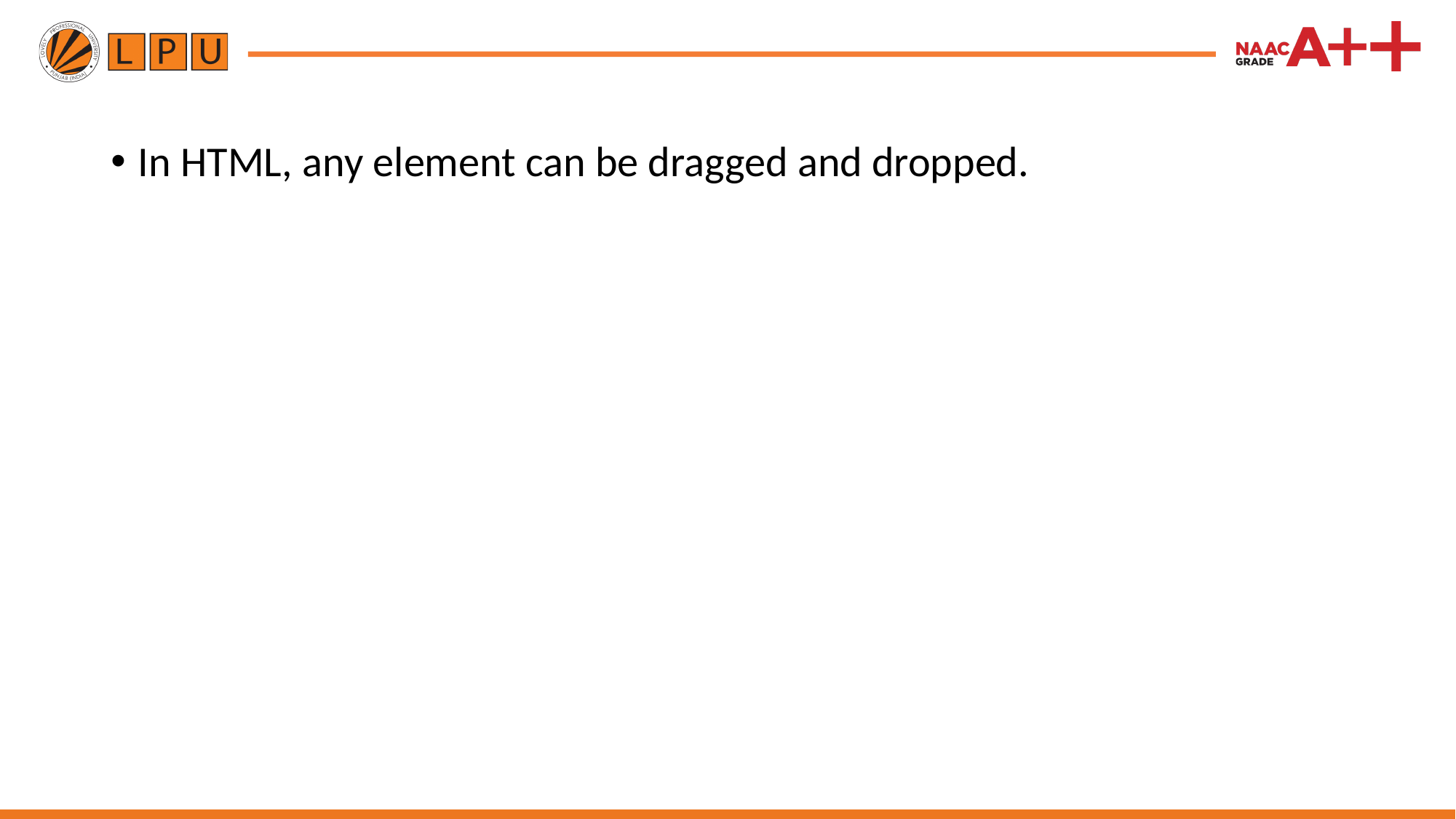

In HTML, any element can be dragged and dropped.